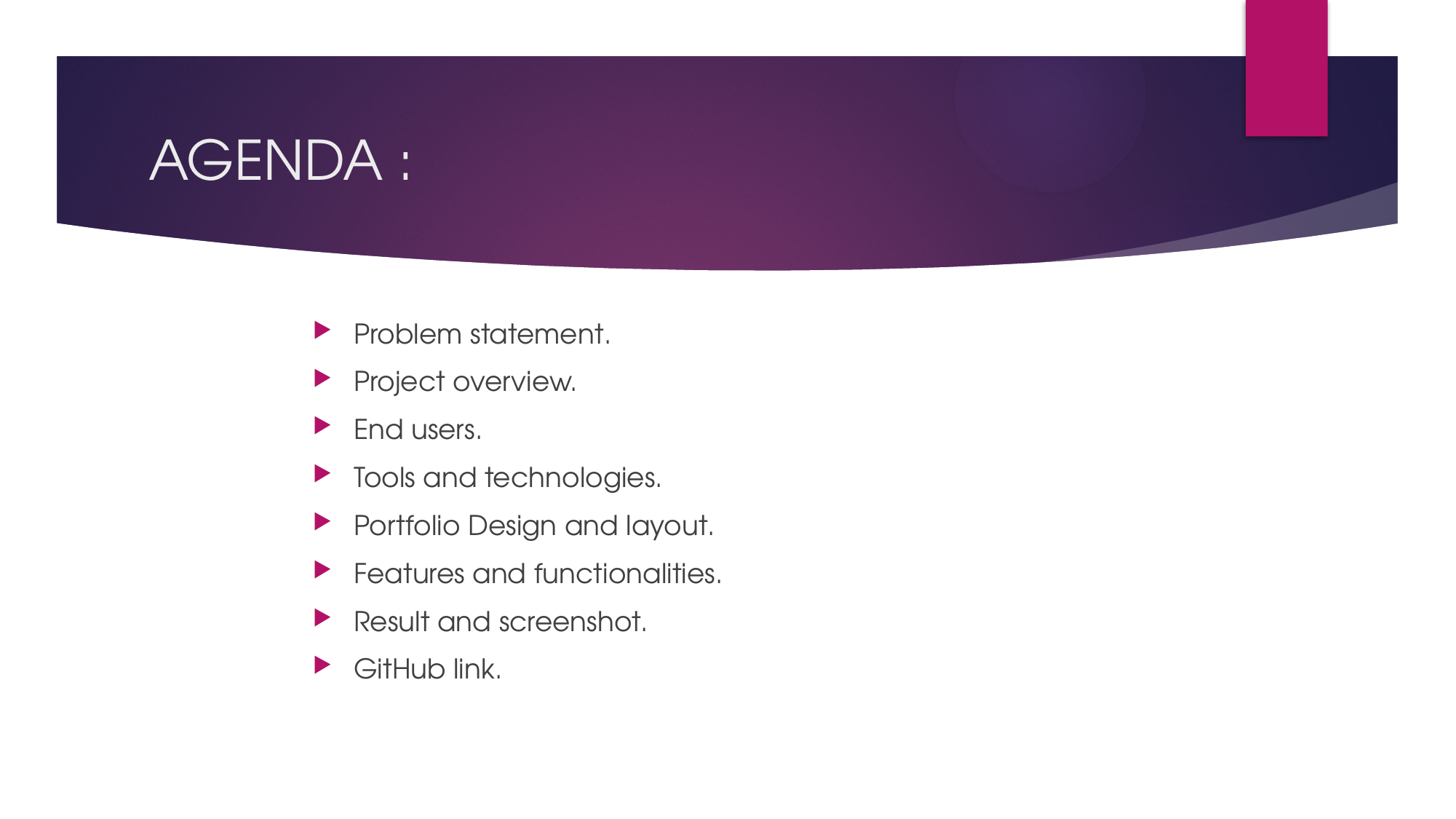

# AGENDA :
Problem statement.
Project overview.
End users.
Tools and technologies.
Portfolio Design and layout.
Features and functionalities.
Result and screenshot.
GitHub link.